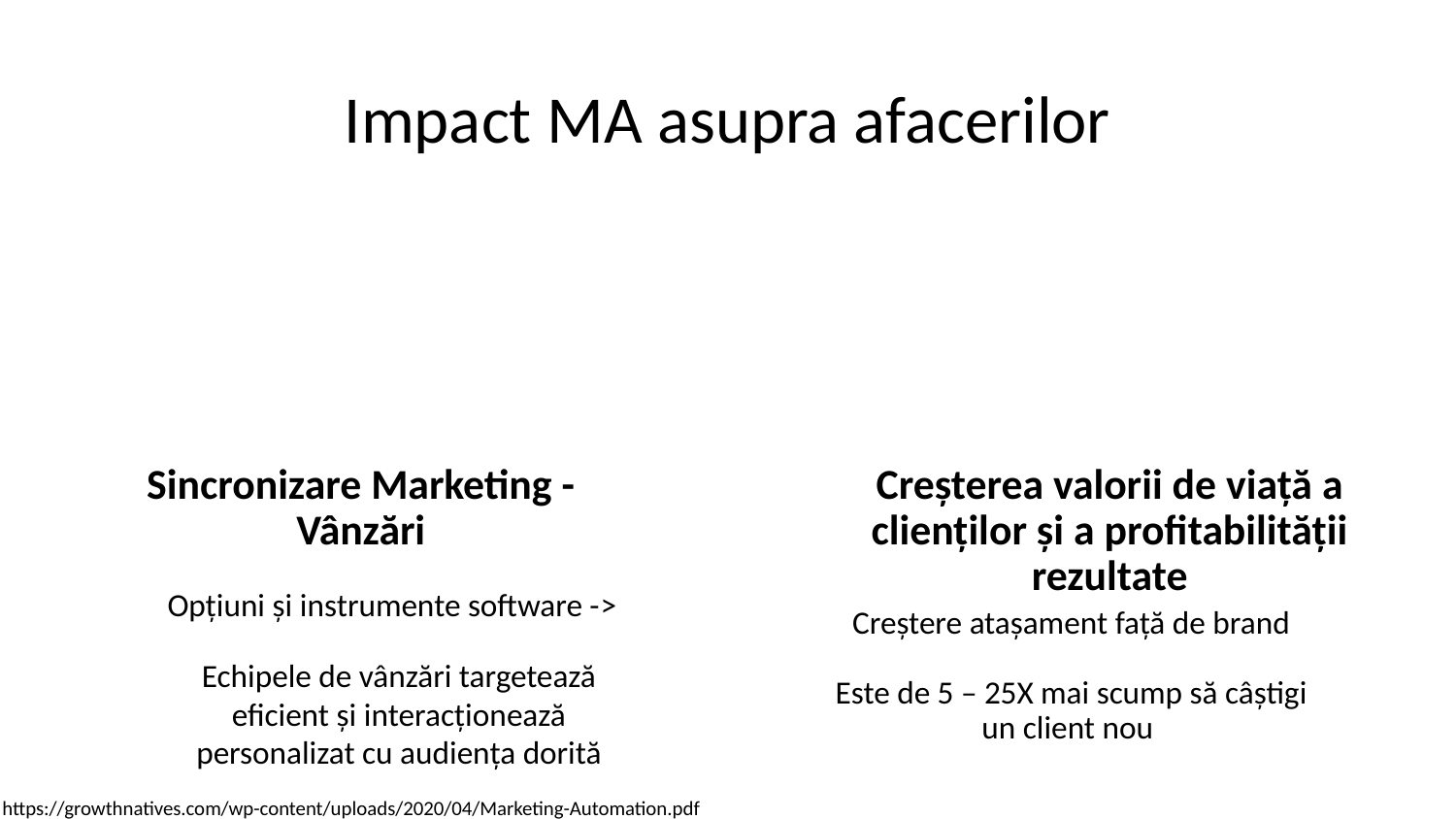

# Impact MA asupra afacerilor
Sincronizare Marketing - Vânzări
Creșterea valorii de viață a clienților și a profitabilității rezultate
Opțiuni și instrumente software ->
Echipele de vânzări targetează eficient și interacționează personalizat cu audiența dorită

Creștere atașament față de brand

Este de 5 – 25X mai scump să câștigi un client nou

https://growthnatives.com/wp-content/uploads/2020/04/Marketing-Automation.pdf